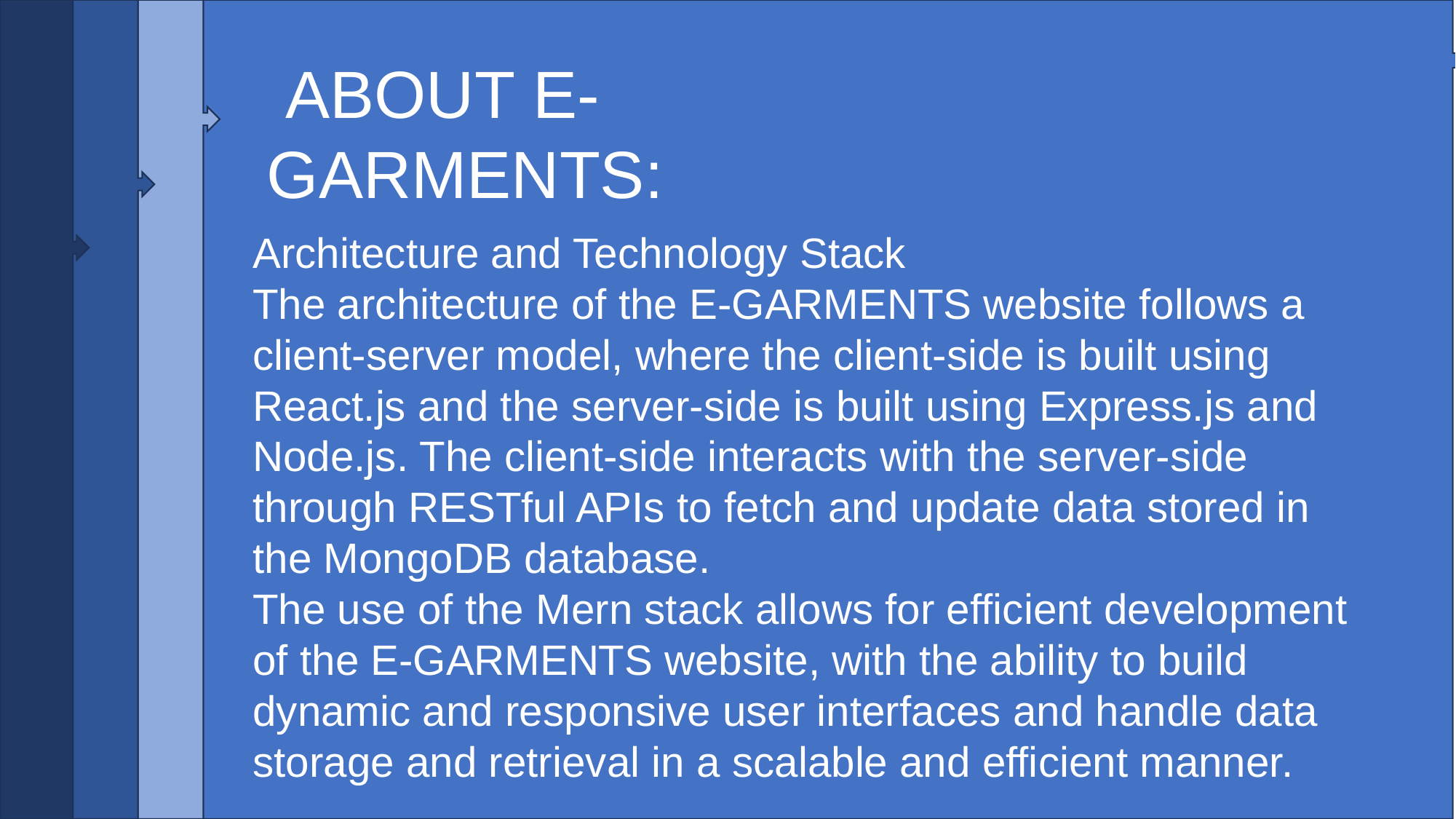

ABOUT E-GARMENTS:

Architecture and Technology Stack
The architecture of the E-GARMENTS website follows a client-server model, where the client-side is built using React.js and the server-side is built using Express.js and Node.js. The client-side interacts with the server-side through RESTful APIs to fetch and update data stored in the MongoDB database.
The use of the Mern stack allows for efficient development of the E-GARMENTS website, with the ability to build dynamic and responsive user interfaces and handle data storage and retrieval in a scalable and efficient manner.